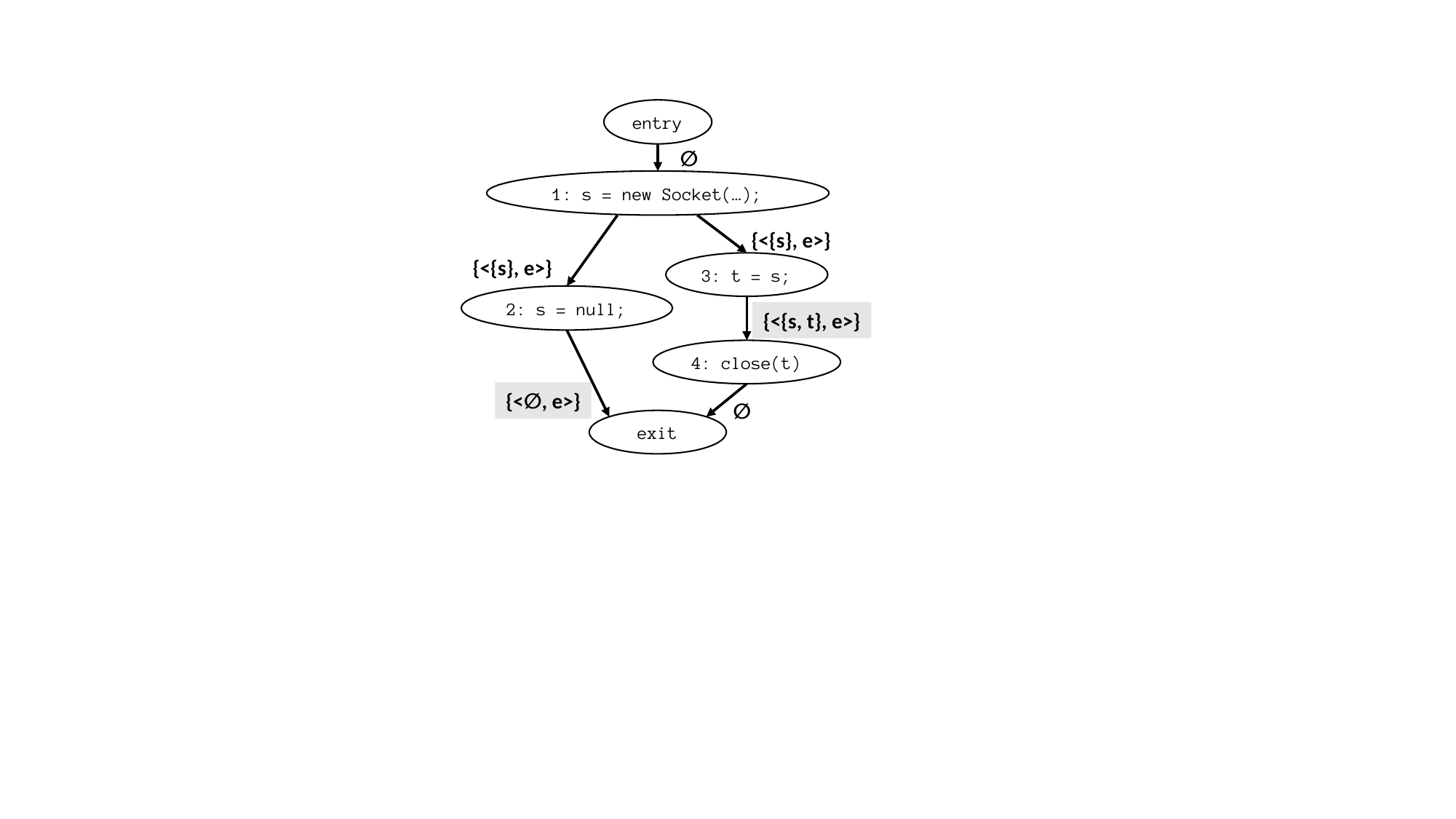

entry
∅
1: s = new Socket(…);
{<{s}, e>}
{<{s}, e>}
3: t = s;
2: s = null;
{<{s, t}, e>}
4: close(t)
{<∅, e>}
∅
exit